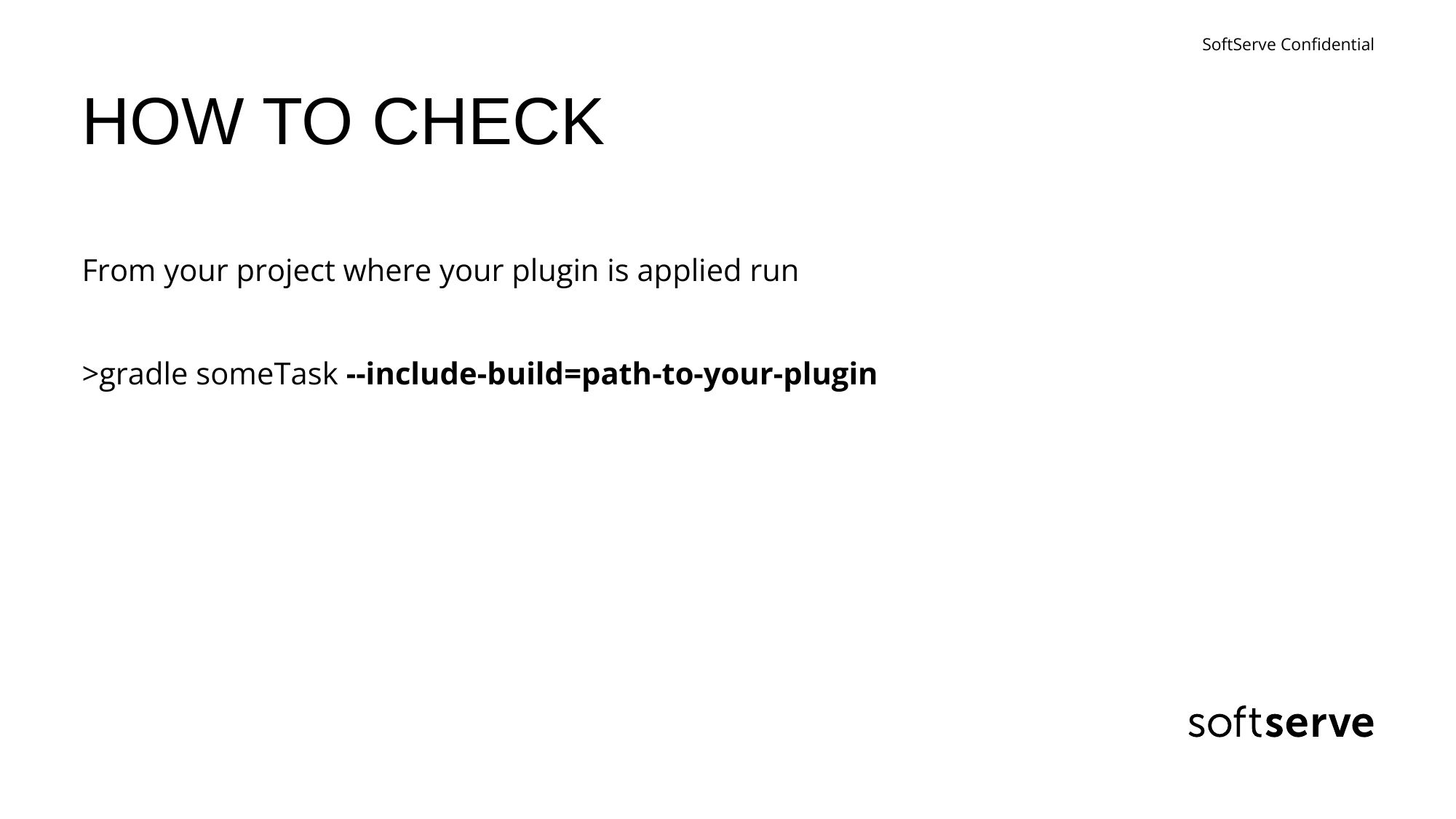

# HOW TO CHECK
From your project where your plugin is applied run

>gradle someTask --include-build=path-to-your-plugin